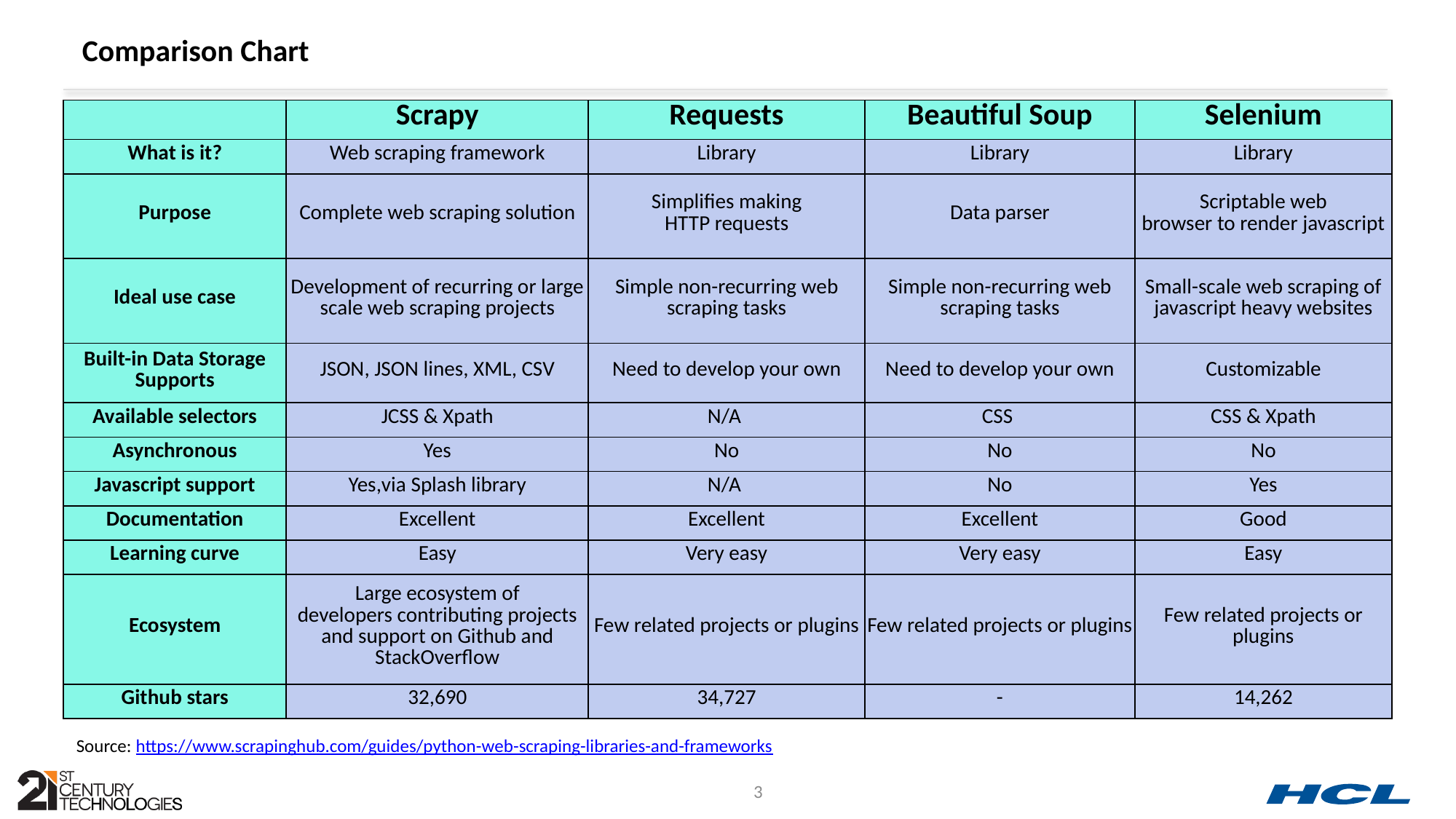

# Comparison Chart
|  | Scrapy | Requests | Beautiful Soup | Selenium |
| --- | --- | --- | --- | --- |
| What is it? | Web scraping framework | Library | Library | Library |
| Purpose | Complete web scraping solution | Simplifies making HTTP requests | Data parser | Scriptable web browser to render javascript |
| Ideal use case | Development of recurring or large scale web scraping projects | Simple non-recurring web scraping tasks | Simple non-recurring web scraping tasks | Small-scale web scraping of javascript heavy websites |
| Built-in Data Storage Supports | JSON, JSON lines, XML, CSV | Need to develop your own | Need to develop your own | Customizable |
| Available selectors | JCSS & Xpath | N/A | CSS | CSS & Xpath |
| Asynchronous | Yes | No | No | No |
| Javascript support | Yes,via Splash library | N/A | No | Yes |
| Documentation | Excellent | Excellent | Excellent | Good |
| Learning curve | Easy | Very easy | Very easy | Easy |
| Ecosystem | Large ecosystem of developers contributing projects and support on Github and StackOverflow | Few related projects or plugins | Few related projects or plugins | Few related projects or plugins |
| Github stars | 32,690 | 34,727 | - | 14,262 |
Source: https://www.scrapinghub.com/guides/python-web-scraping-libraries-and-frameworks
3